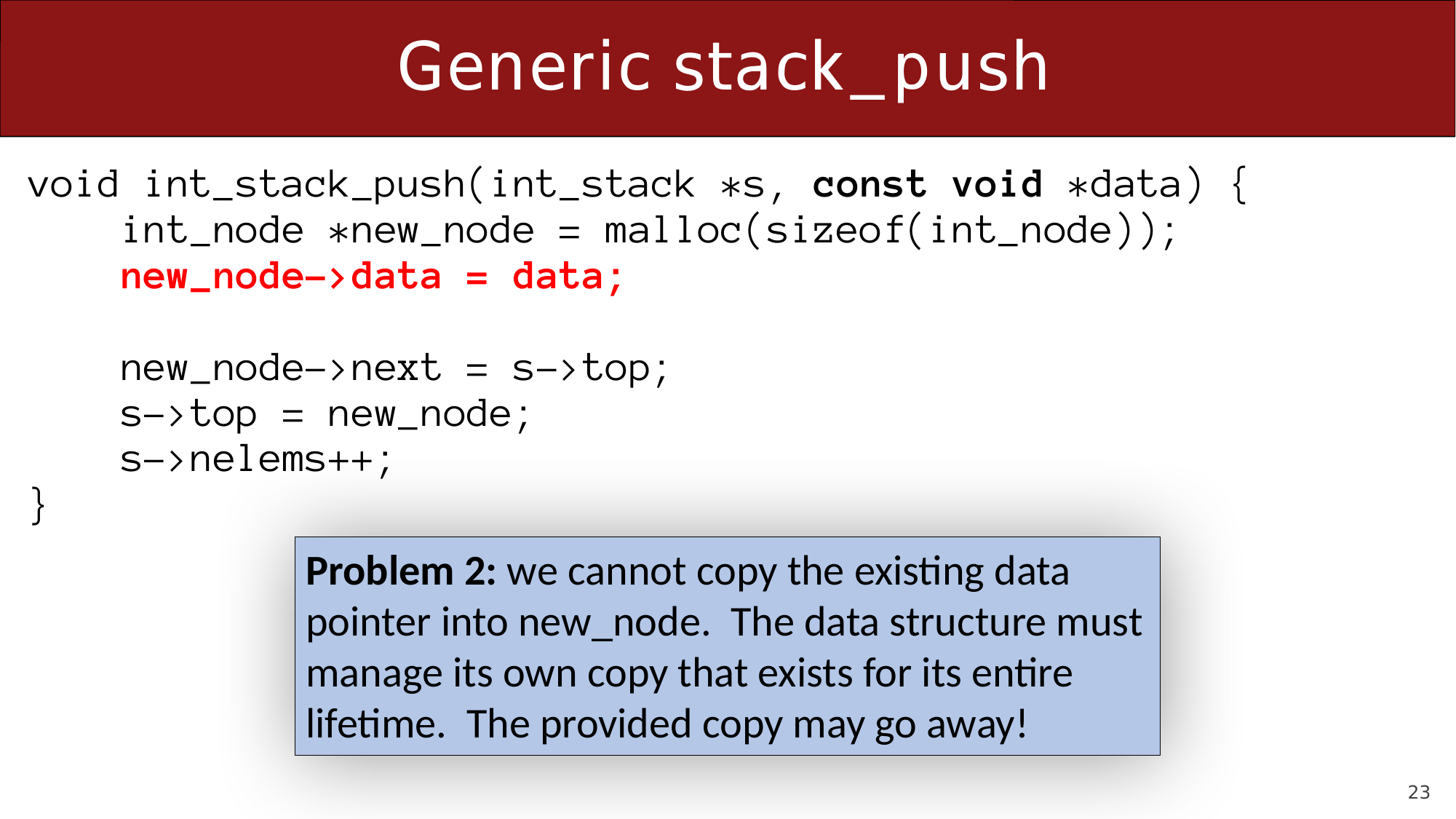

# Generic stack_push
void int_stack_push(int_stack *s, const void *data) {
    int_node *new_node = malloc(sizeof(int_node));
    new_node->data = data;

    new_node->next = s->top;
    s->top = new_node;
    s->nelems++;
}
Problem 2: we cannot copy the existing data pointer into new_node.  The data structure must manage its own copy that exists for its entire lifetime.  The provided copy may go away!